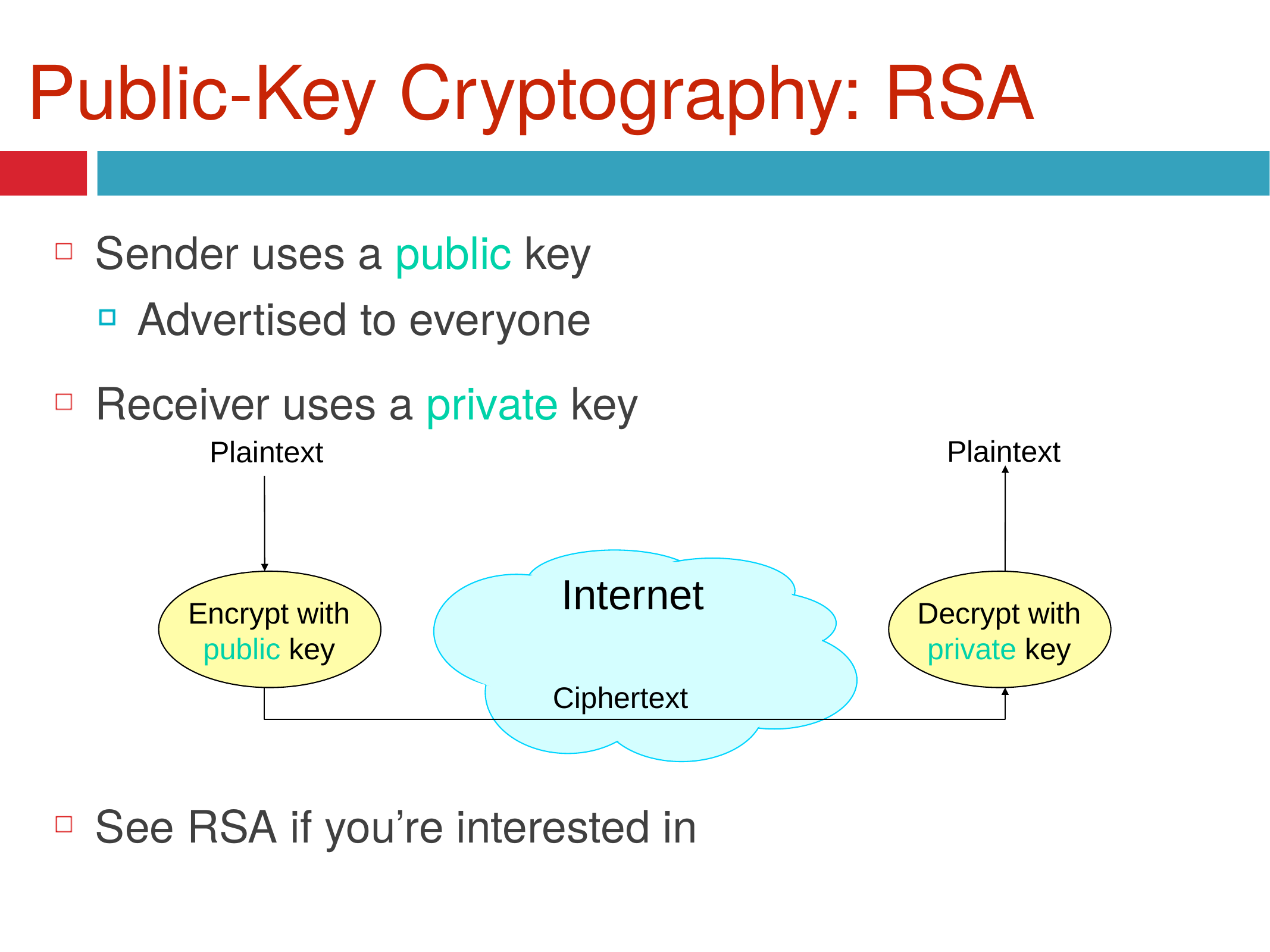

# Public-Key Cryptography: RSA
19
Sender uses a public key
Advertised to everyone
Receiver uses a private key

See RSA if you’re interested in
Plaintext
Plaintext

Internet

Encrypt with
public key
Decrypt with
private key
Ciphertext